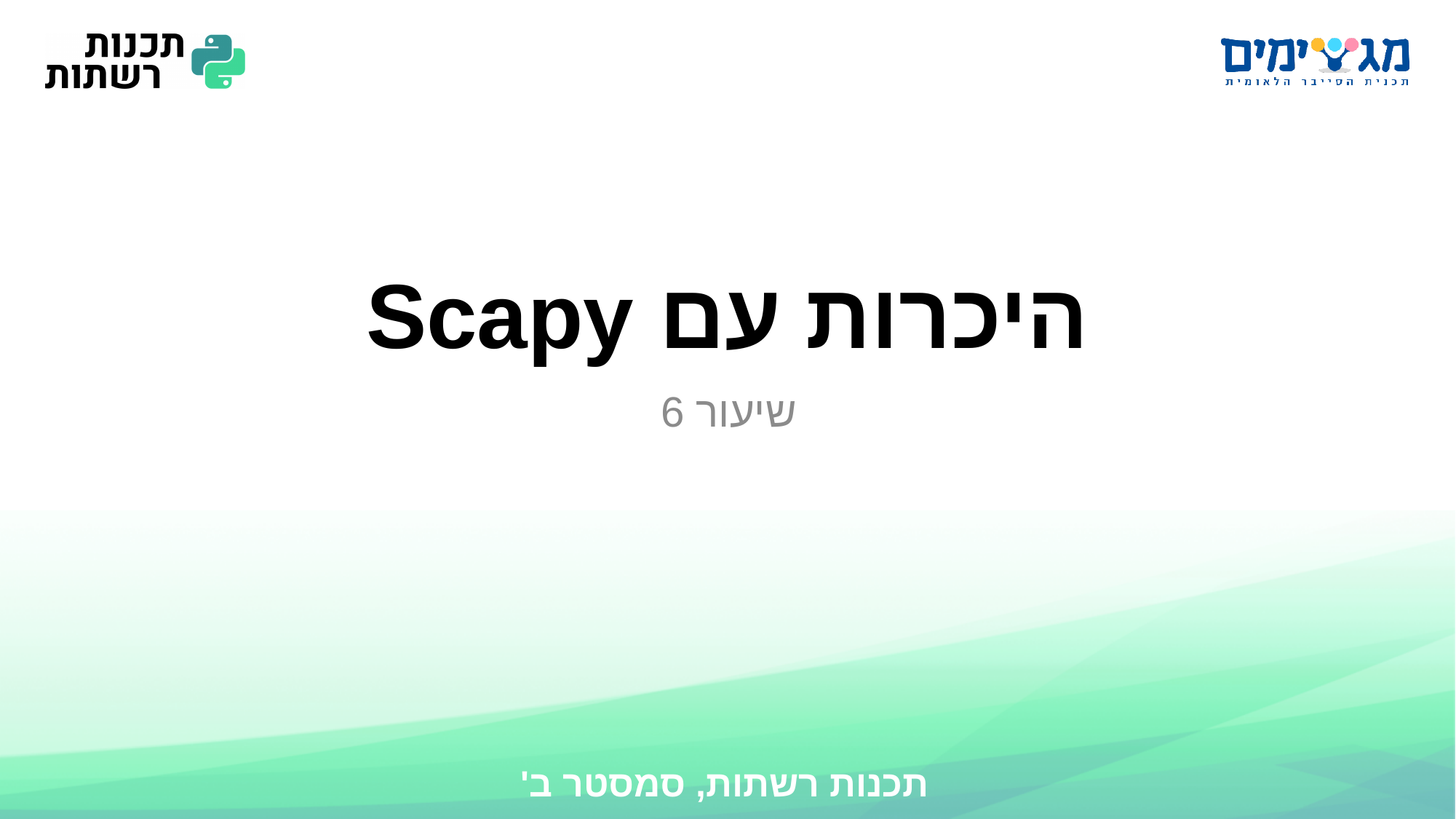

# היכרות עם Scapy
שיעור 6
תכנות רשתות, סמסטר ב'